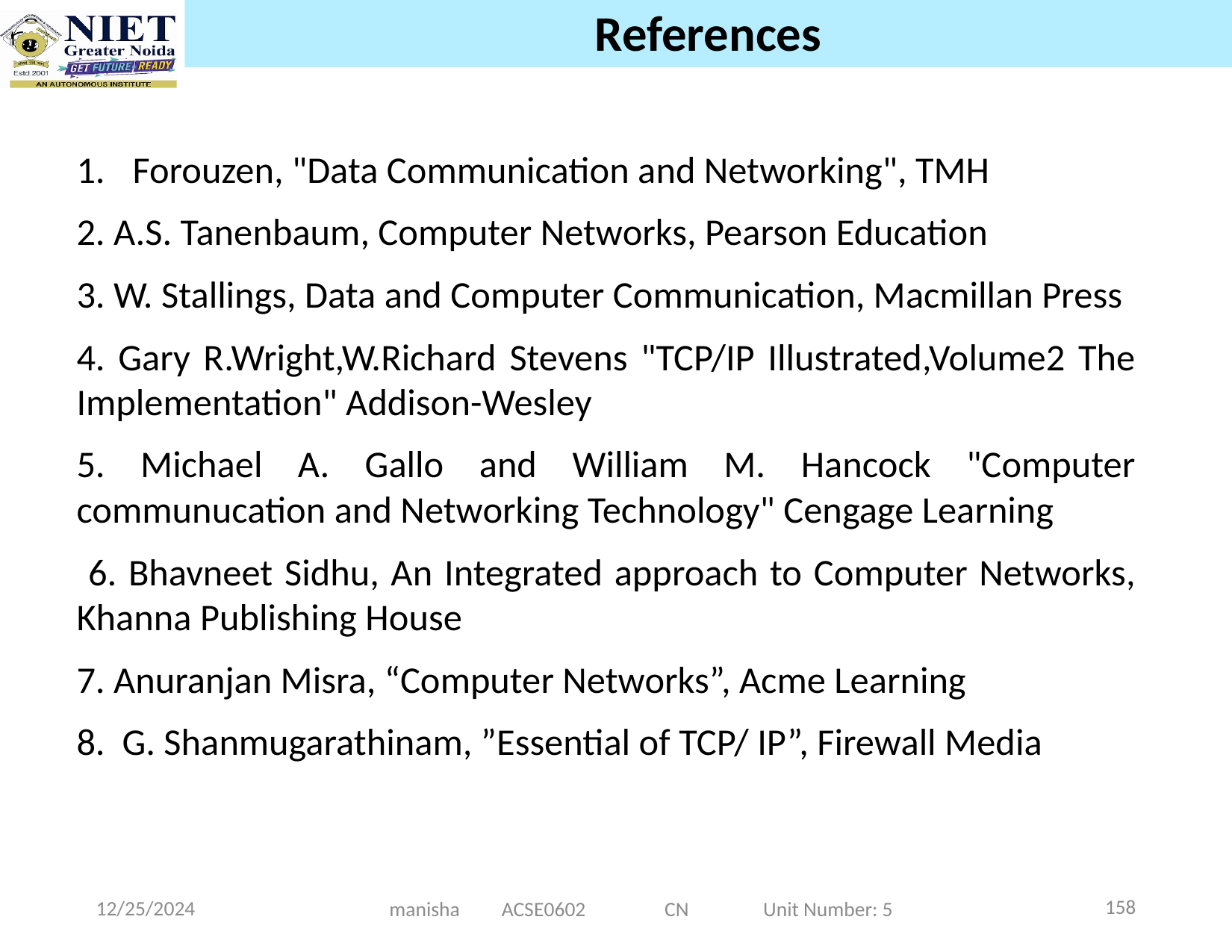

# References
Forouzen, "Data Communication and Networking", TMH
2. A.S. Tanenbaum, Computer Networks, Pearson Education
3. W. Stallings, Data and Computer Communication, Macmillan Press
4. Gary R.Wright,W.Richard Stevens "TCP/IP Illustrated,Volume2 The Implementation" Addison-Wesley
5. Michael A. Gallo and William M. Hancock "Computer communucation and Networking Technology" Cengage Learning
 6. Bhavneet Sidhu, An Integrated approach to Computer Networks, Khanna Publishing House
7. Anuranjan Misra, “Computer Networks”, Acme Learning
8.  G. Shanmugarathinam, ”Essential of TCP/ IP”, Firewall Media
158
12/25/2024
manisha         ACSE0602                 CN                Unit Number: 5